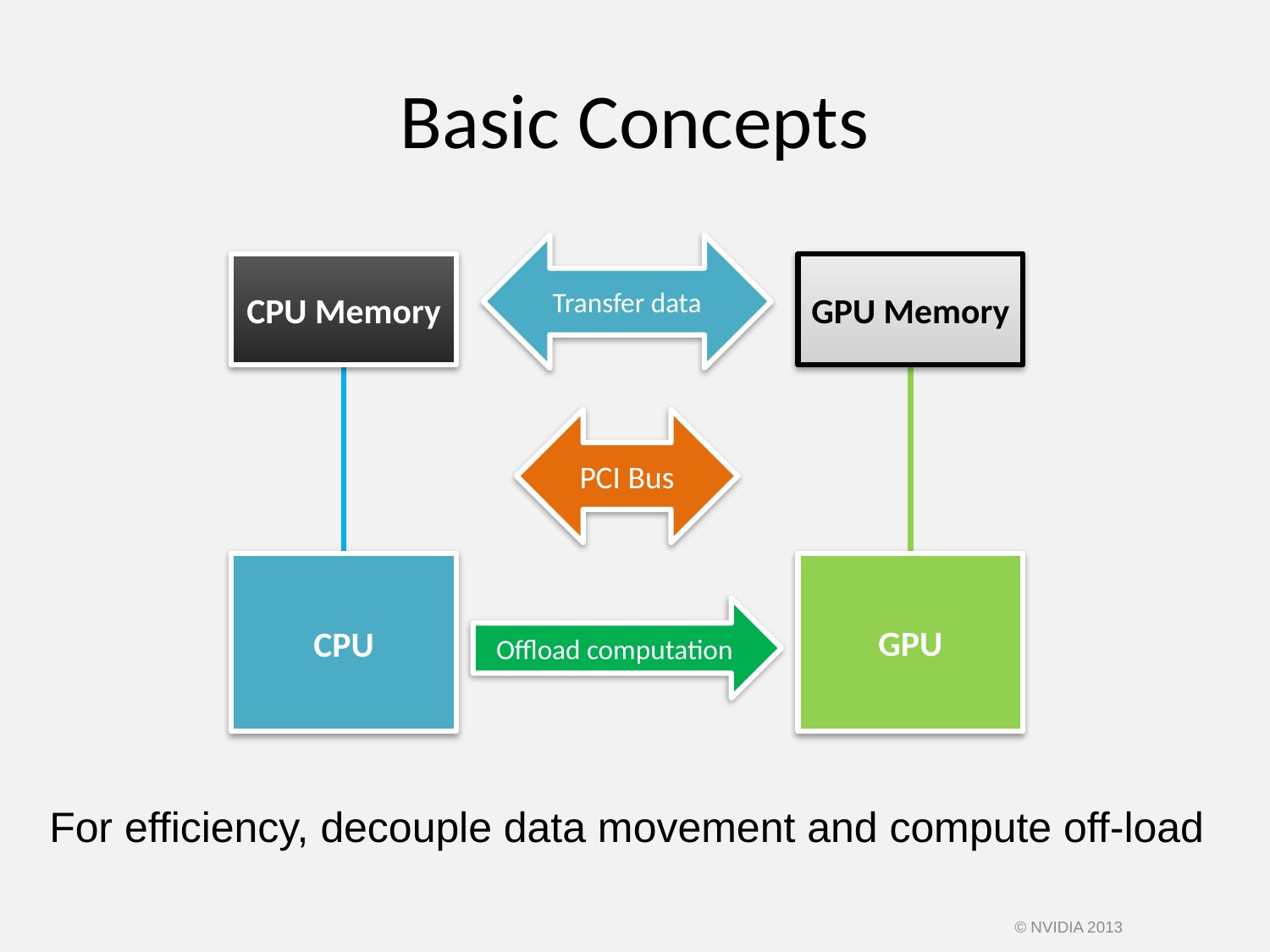

# Basic Concepts
Transfer data
CPU Memory
GPU Memory
PCI Bus
GPU
CPU
Offload computation
For efficiency, decouple data movement and compute off-load
© NVIDIA 2013